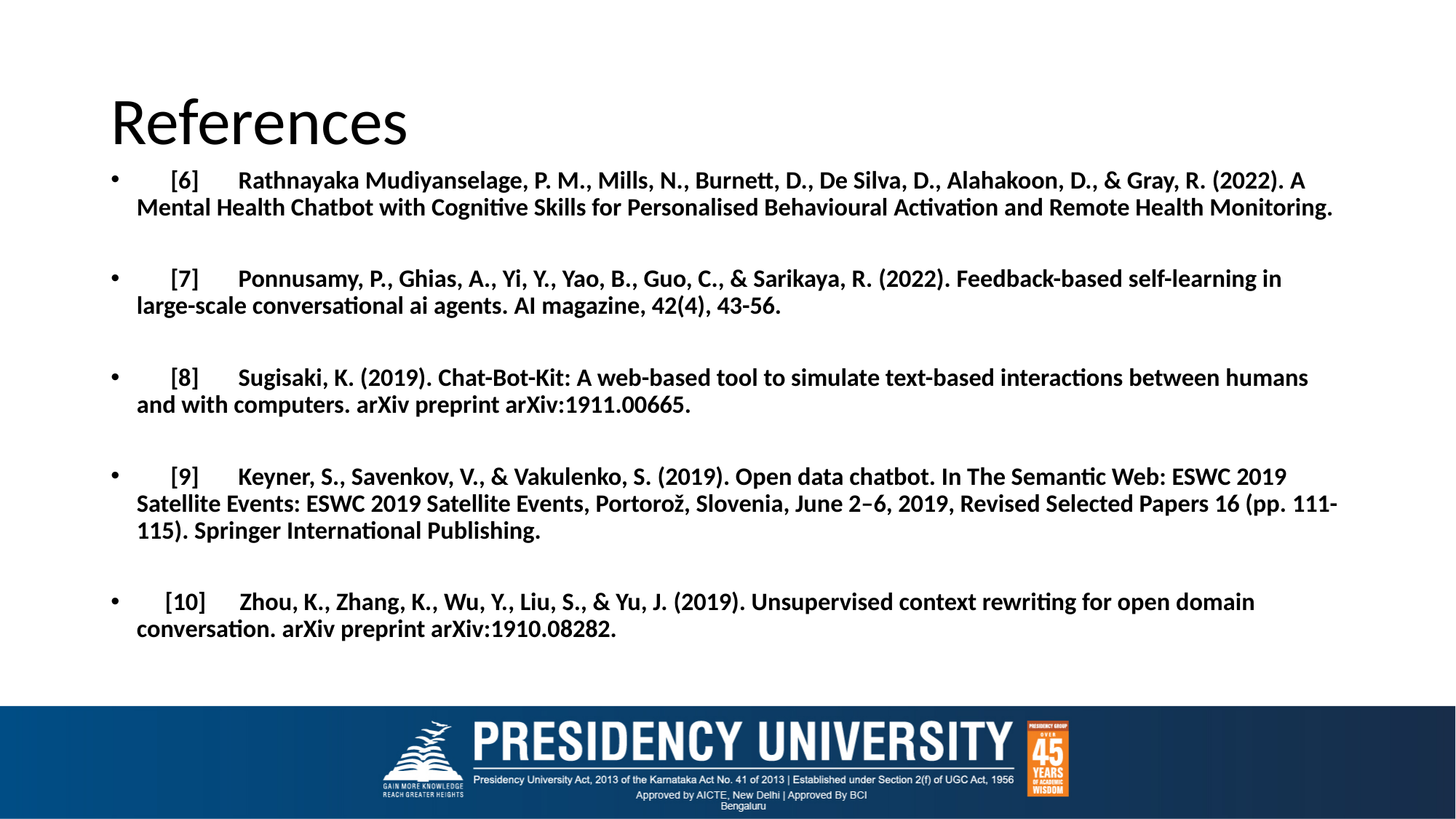

# References
      [6]       Rathnayaka Mudiyanselage, P. M., Mills, N., Burnett, D., De Silva, D., Alahakoon, D., & Gray, R. (2022). A Mental Health Chatbot with Cognitive Skills for Personalised Behavioural Activation and Remote Health Monitoring.

      [7]       Ponnusamy, P., Ghias, A., Yi, Y., Yao, B., Guo, C., & Sarikaya, R. (2022). Feedback-based self-learning in large-scale conversational ai agents. AI magazine, 42(4), 43-56.

      [8]       Sugisaki, K. (2019). Chat-Bot-Kit: A web-based tool to simulate text-based interactions between humans and with computers. arXiv preprint arXiv:1911.00665.

      [9]       Keyner, S., Savenkov, V., & Vakulenko, S. (2019). Open data chatbot. In The Semantic Web: ESWC 2019 Satellite Events: ESWC 2019 Satellite Events, Portorož, Slovenia, June 2–6, 2019, Revised Selected Papers 16 (pp. 111-115). Springer International Publishing.

     [10]      Zhou, K., Zhang, K., Wu, Y., Liu, S., & Yu, J. (2019). Unsupervised context rewriting for open domain conversation. arXiv preprint arXiv:1910.08282.